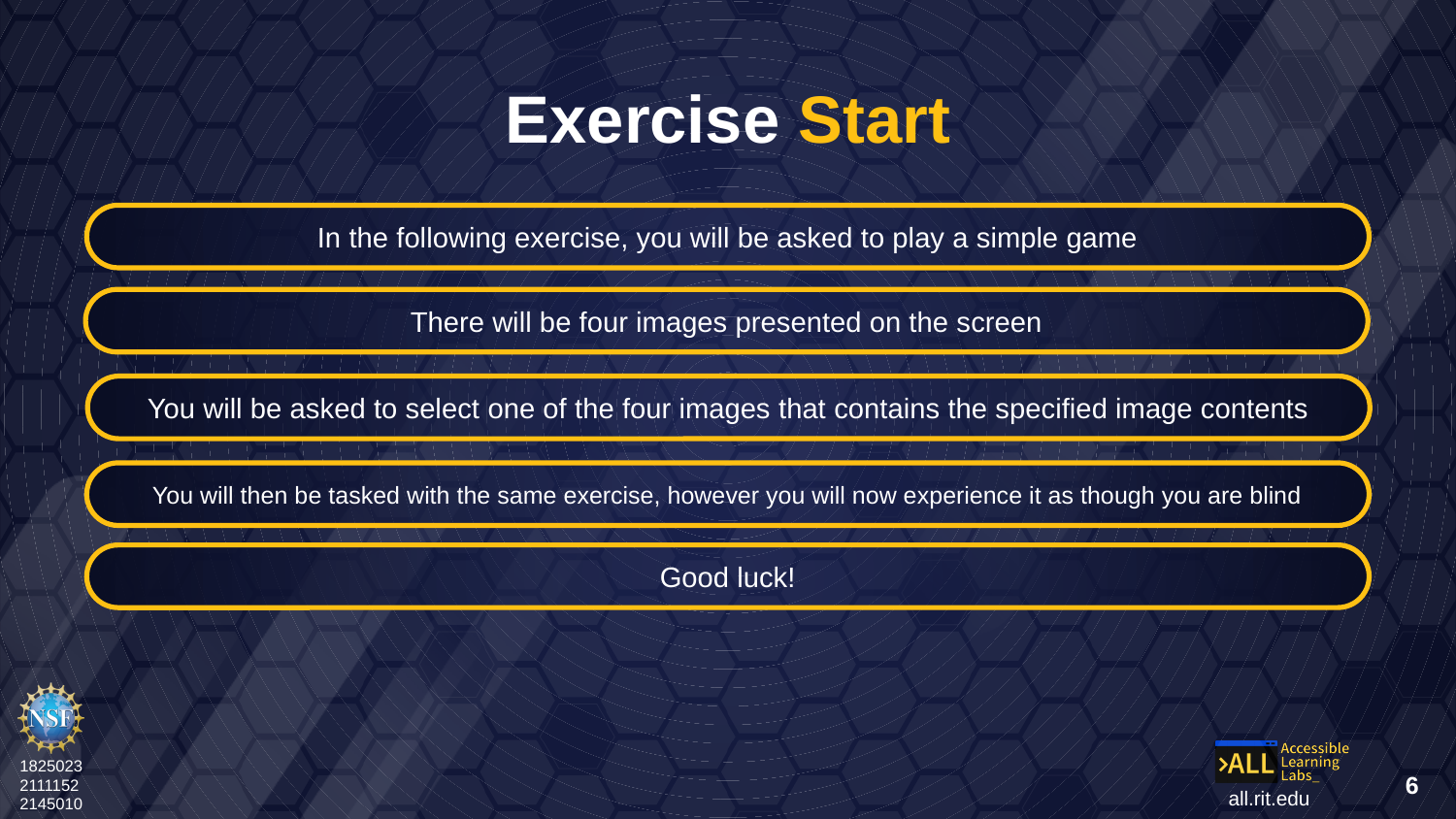

# Exercise Start
In the following exercise, you will be asked to play a simple game
There will be four images presented on the screen
You will be asked to select one of the four images that contains the specified image contents
You will then be tasked with the same exercise, however you will now experience it as though you are blind
Good luck!
6